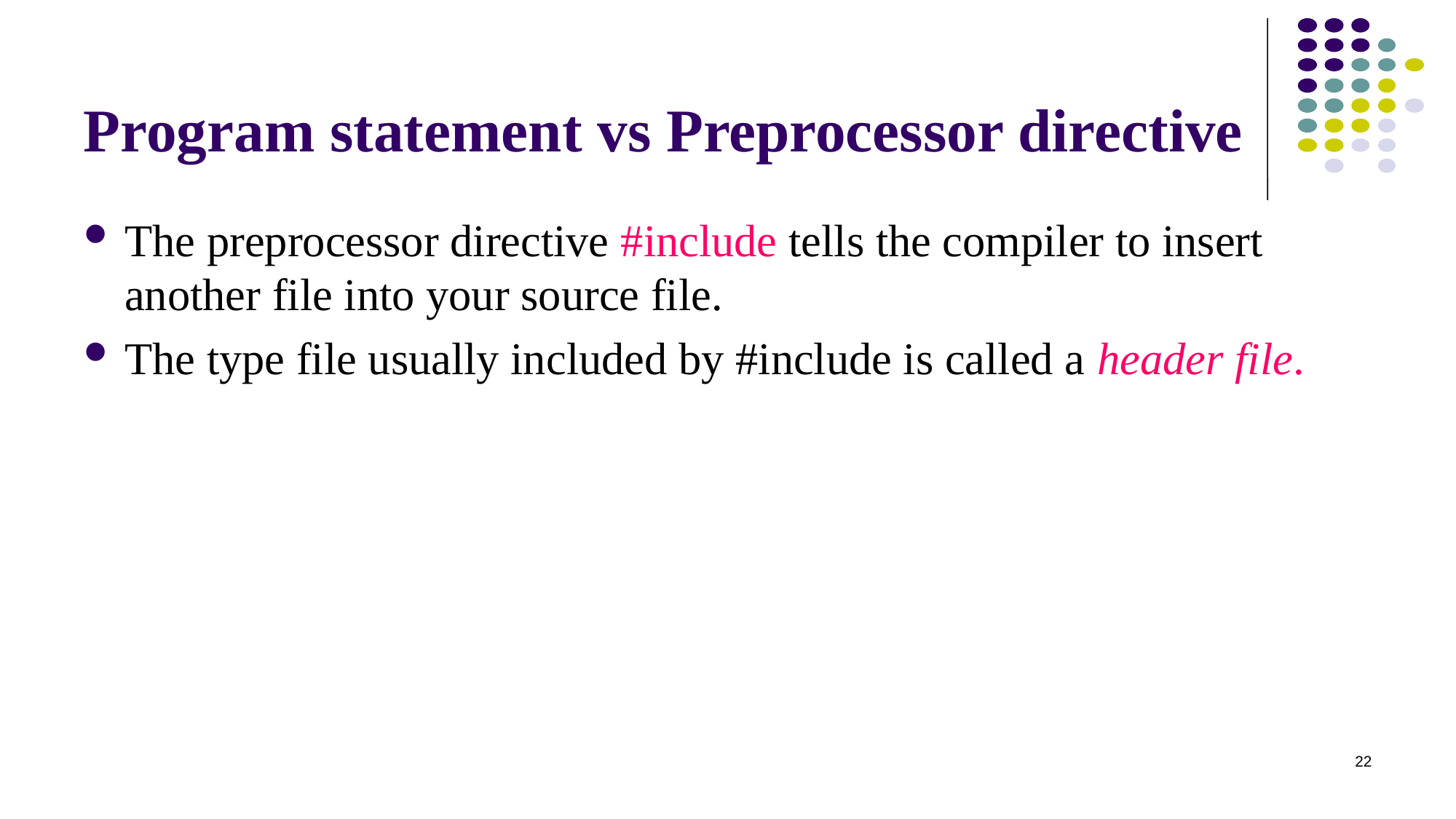

# Program statement vs Preprocessor directive
The preprocessor directive #include tells the compiler to insert another file into your source file.
The type file usually included by #include is called a header file.
22